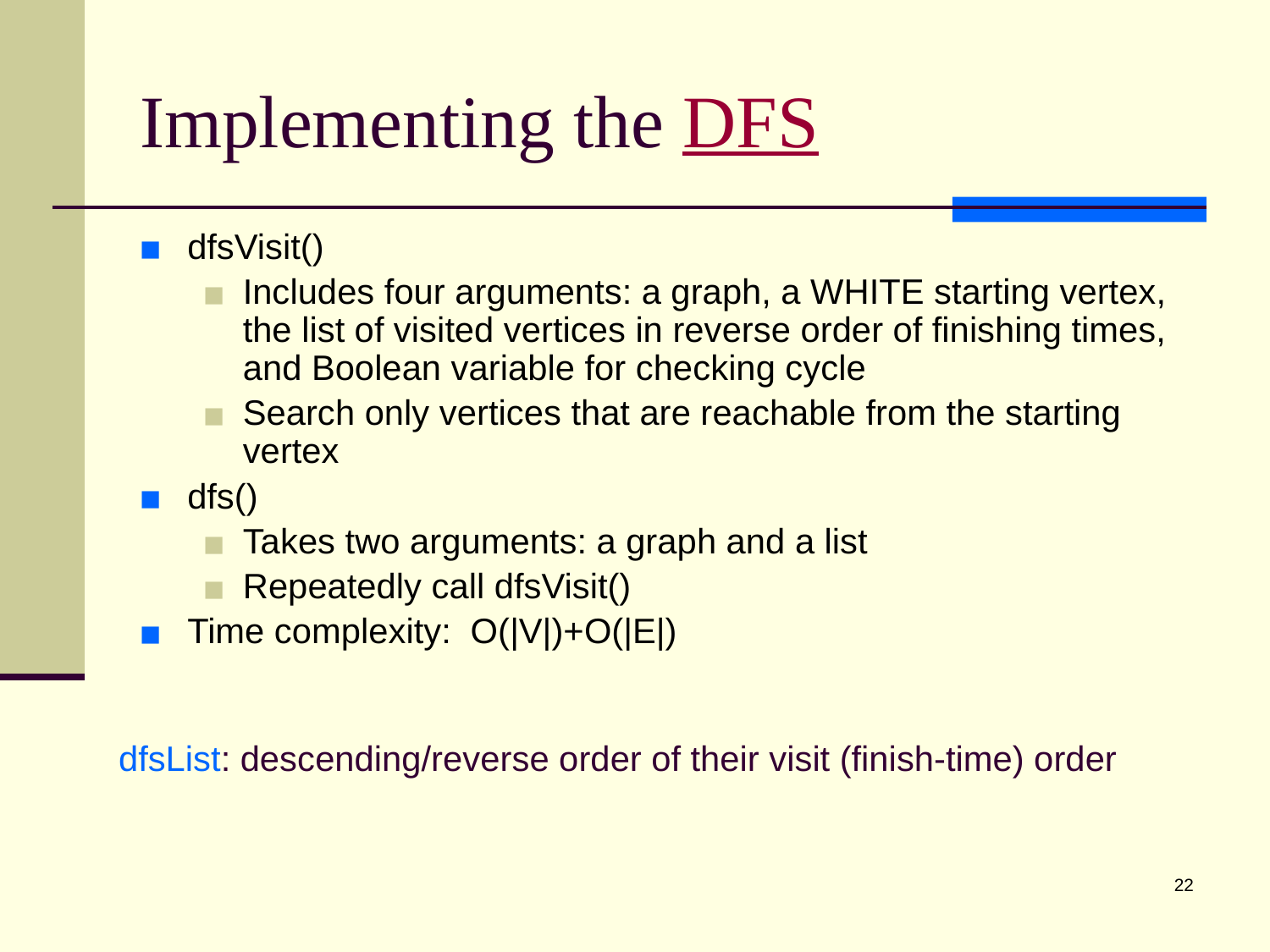

# Implementing the DFS
dfsVisit()
Includes four arguments: a graph, a WHITE starting vertex,  the list of visited vertices in reverse order of finishing times, and Boolean variable for checking cycle
Search only vertices that are reachable from the starting vertex
dfs()
Takes two arguments: a graph and a list
Repeatedly call dfsVisit()
Time complexity:  O(|V|)+O(|E|)
dfsList: descending/reverse order of their visit (finish-time) order
22